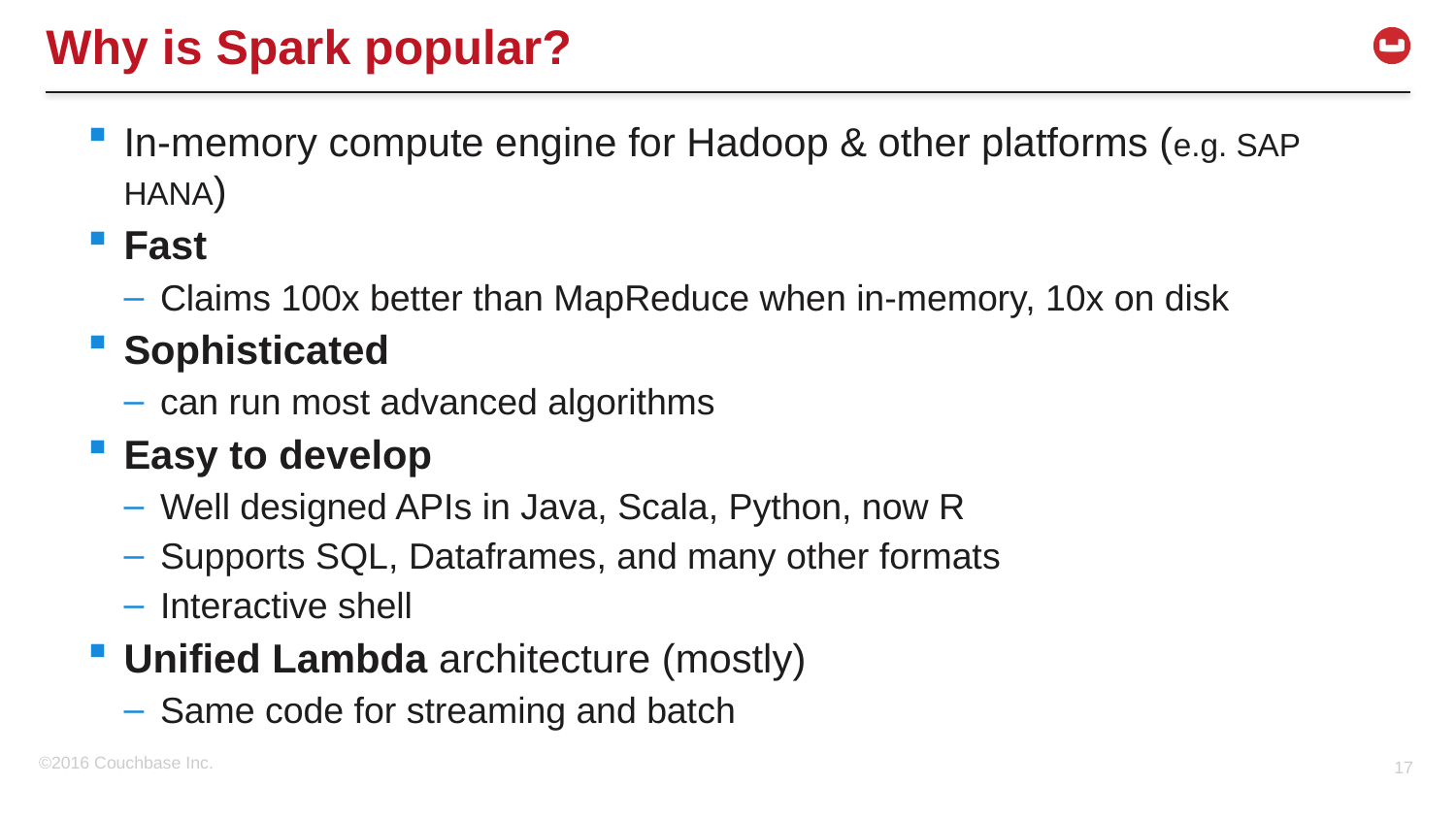

# Why is Spark popular?
In-memory compute engine for Hadoop & other platforms (e.g. SAP HANA)
Fast
Claims 100x better than MapReduce when in-memory, 10x on disk
Sophisticated
can run most advanced algorithms
Easy to develop
Well designed APIs in Java, Scala, Python, now R
Supports SQL, Dataframes, and many other formats
Interactive shell
Unified Lambda architecture (mostly)
Same code for streaming and batch